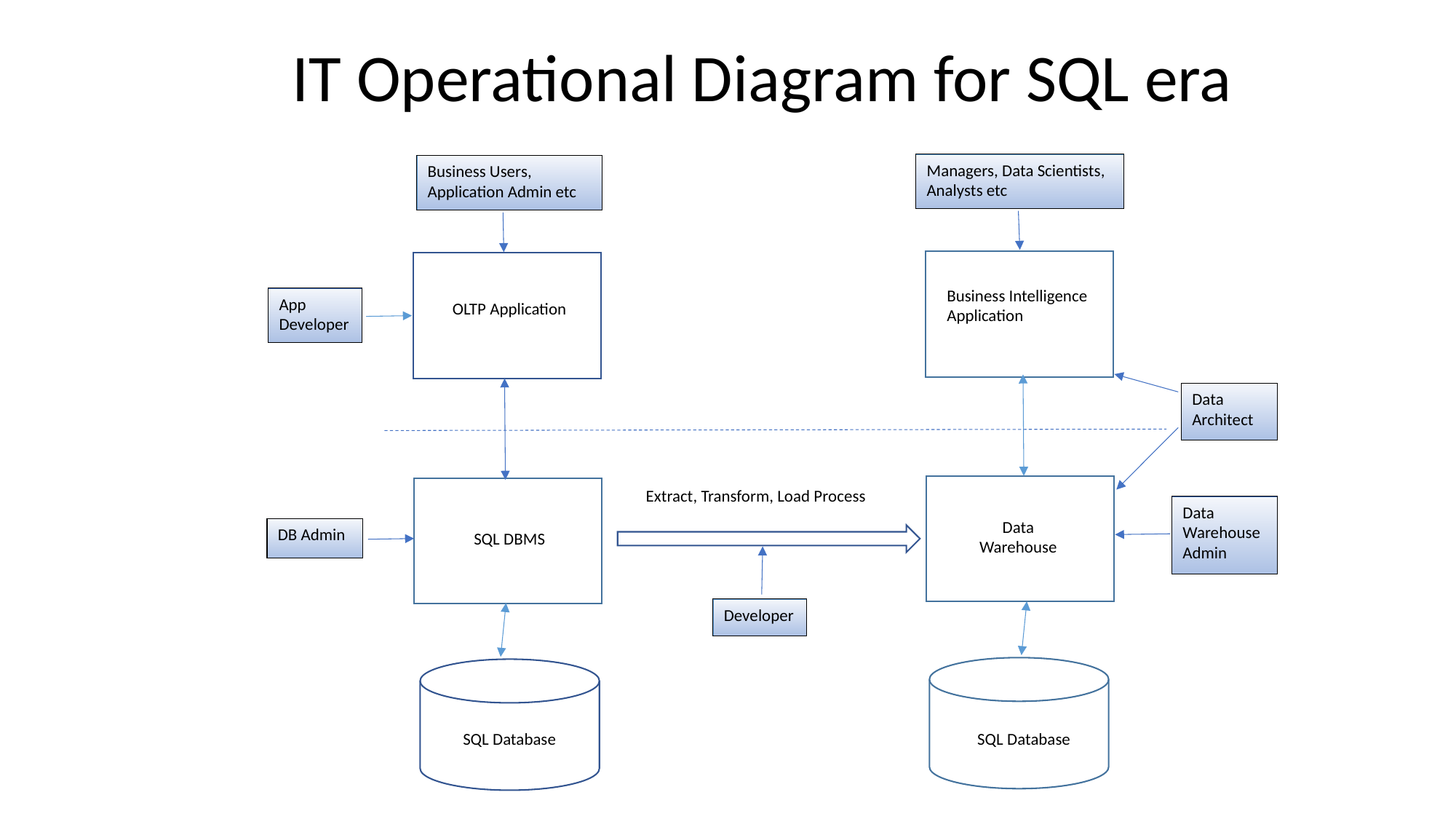

# IT Operational Diagram for SQL era

Managers, Data Scientists, Analysts etc
Business Users, Application Admin etc

Business Intelligence Application
App Developer
OLTP Application
Data Architect

Extract, Transform, Load Process
Data Warehouse  Admin
Data Warehouse
DB Admin
SQL DBMS

Developer

SQL Database
SQL Database